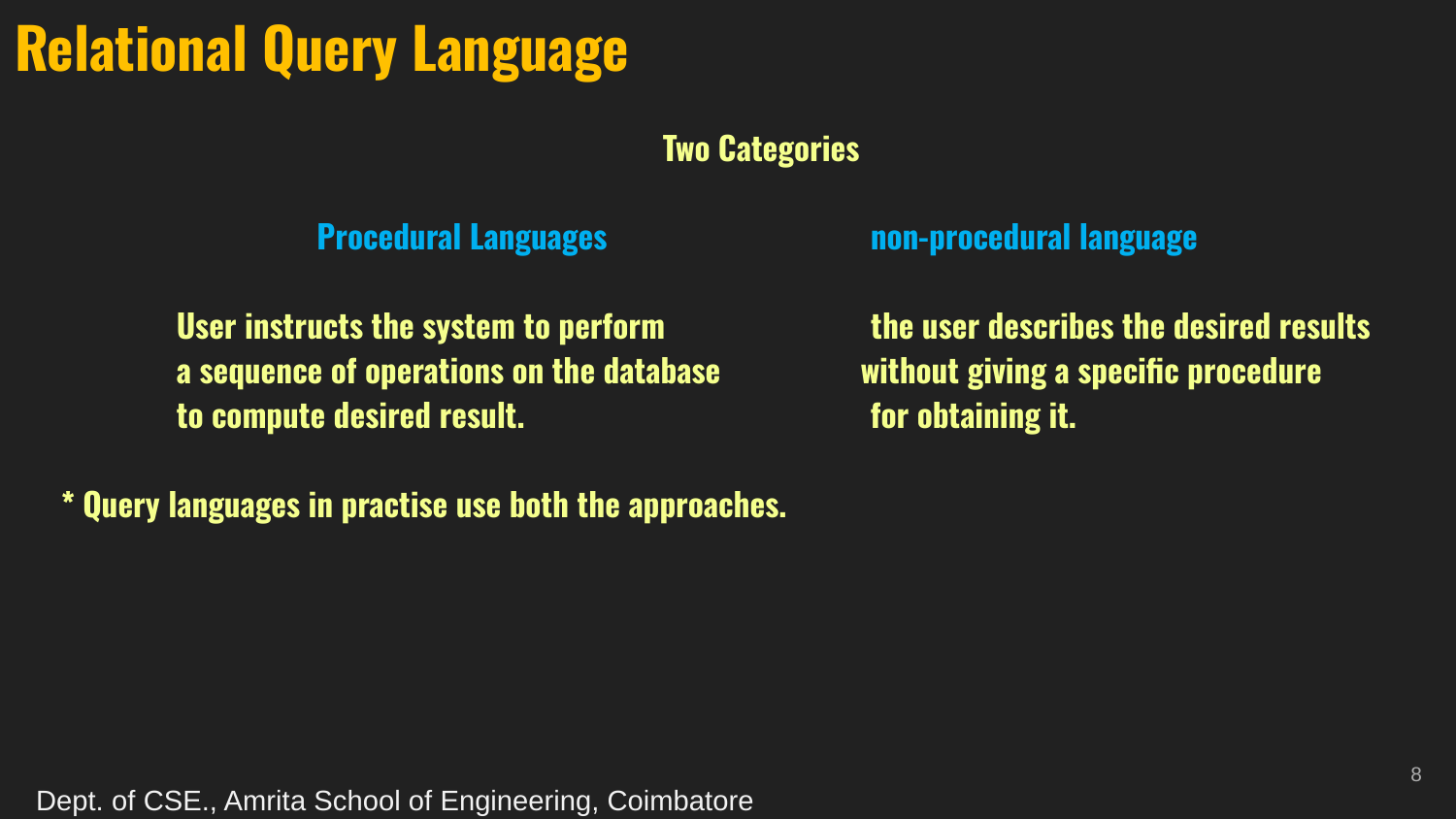

# Relational Query Language
			                    Two Categories

                               Procedural Languages                                non-procedural language

              User instructs the system to perform                         the user describes the desired results
              a sequence of operations on the database                 without giving a specific procedure
              to compute desired result.                                          for obtaining it.

* Query languages in practise use both the approaches.

8
Dept. of CSE., Amrita School of Engineering, Coimbatore